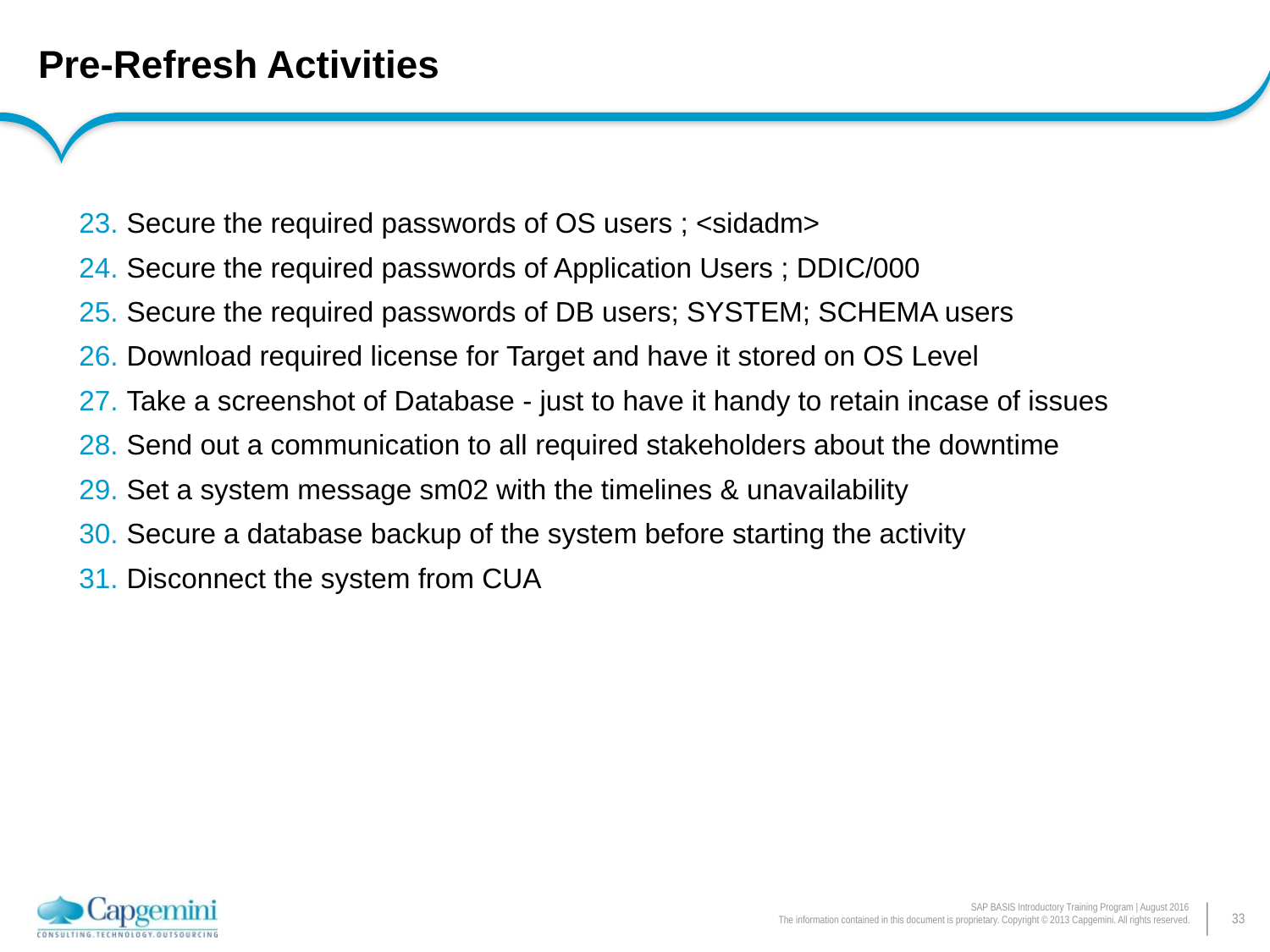

# Pre-Refresh Activities

Secure the required passwords of OS users ; <sidadm>
Secure the required passwords of Application Users ; DDIC/000
Secure the required passwords of DB users; SYSTEM; SCHEMA users
Download required license for Target and have it stored on OS Level
Take a screenshot of Database - just to have it handy to retain incase of issues
Send out a communication to all required stakeholders about the downtime
Set a system message sm02 with the timelines & unavailability
Secure a database backup of the system before starting the activity
Disconnect the system from CUA